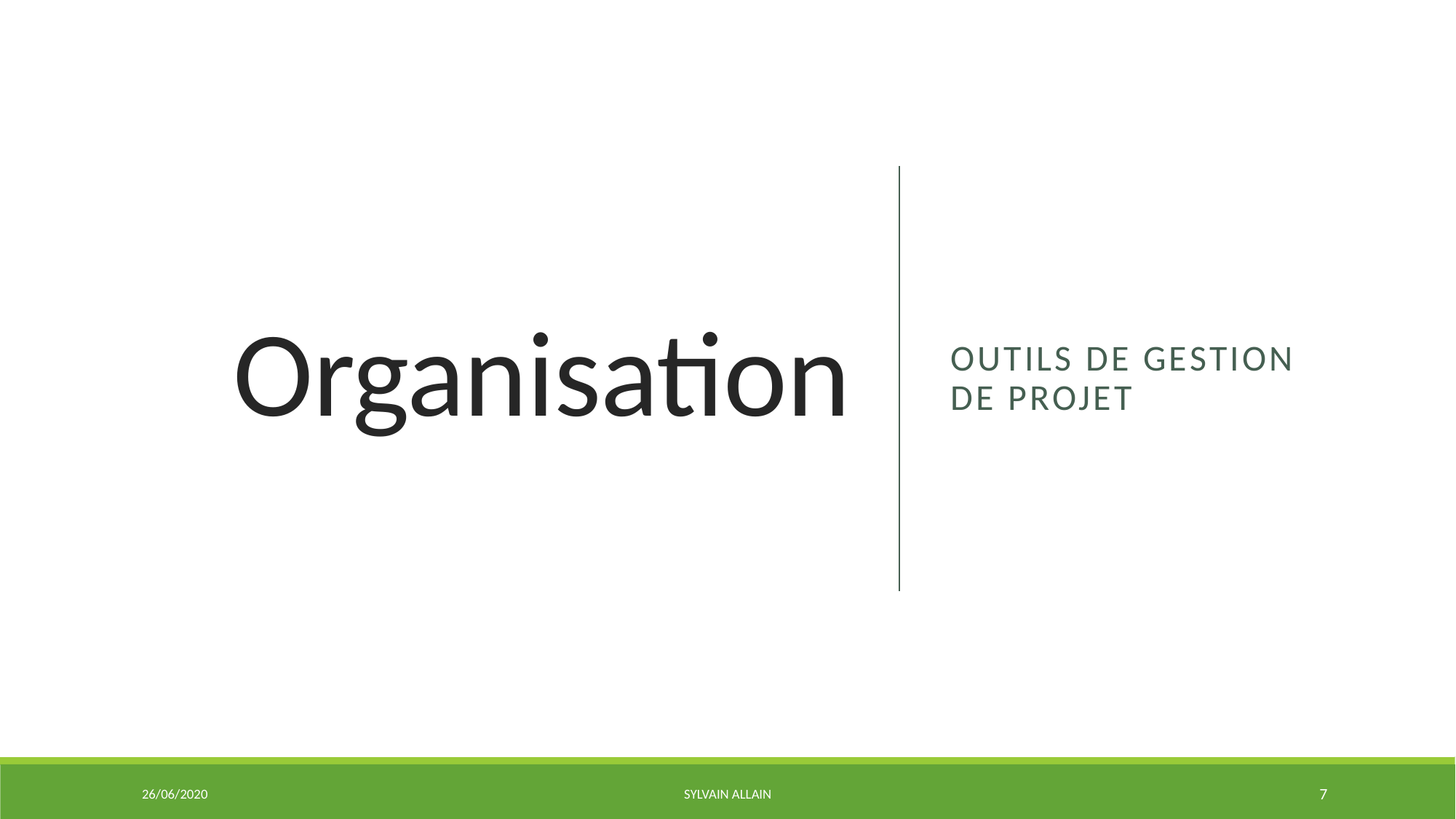

# Organisation
Outils de gestion de projet

26/06/2020
Sylvain ALLAIN
7